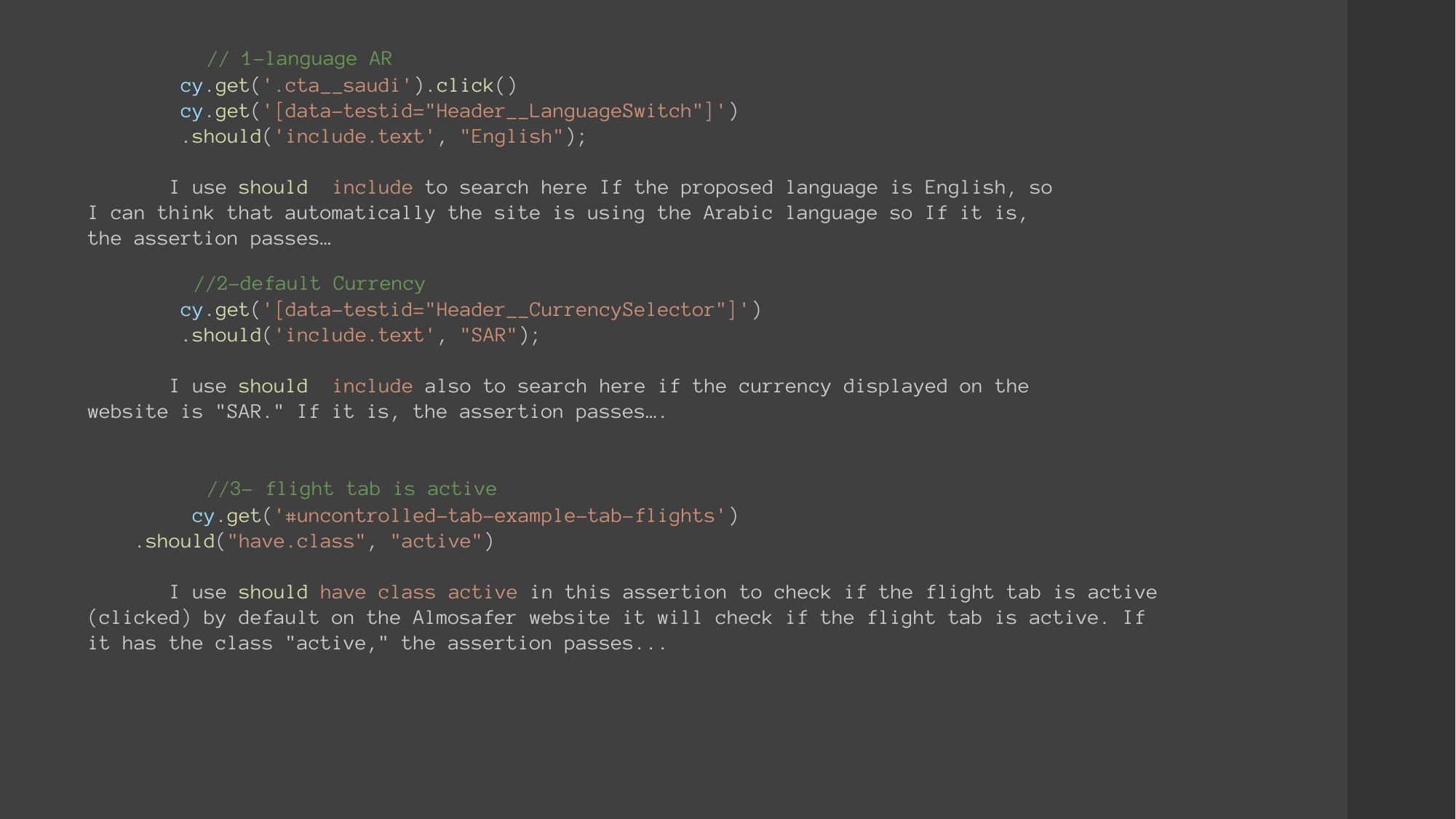

// 1-language AR
        cy.get('.cta__saudi').click()
        cy.get('[data-testid="Header__LanguageSwitch"]')
        .should('include.text', "English");

       I use should  include to search here If the proposed language is English, so I can think that automatically the site is using the Arabic language so If it is, the assertion passes…
        //2-default Currency
        cy.get('[data-testid="Header__CurrencySelector"]')
        .should('include.text', "SAR");

       I use should  include also to search here if the currency displayed on the website is "SAR." If it is, the assertion passes….
        //3- flight tab is active
         cy.get('#uncontrolled-tab-example-tab-flights')
    .should("have.class", "active")

       I use should have class active in this assertion to check if the flight tab is active (clicked) by default on the Almosafer website it will check if the flight tab is active. If it has the class "active," the assertion passes...